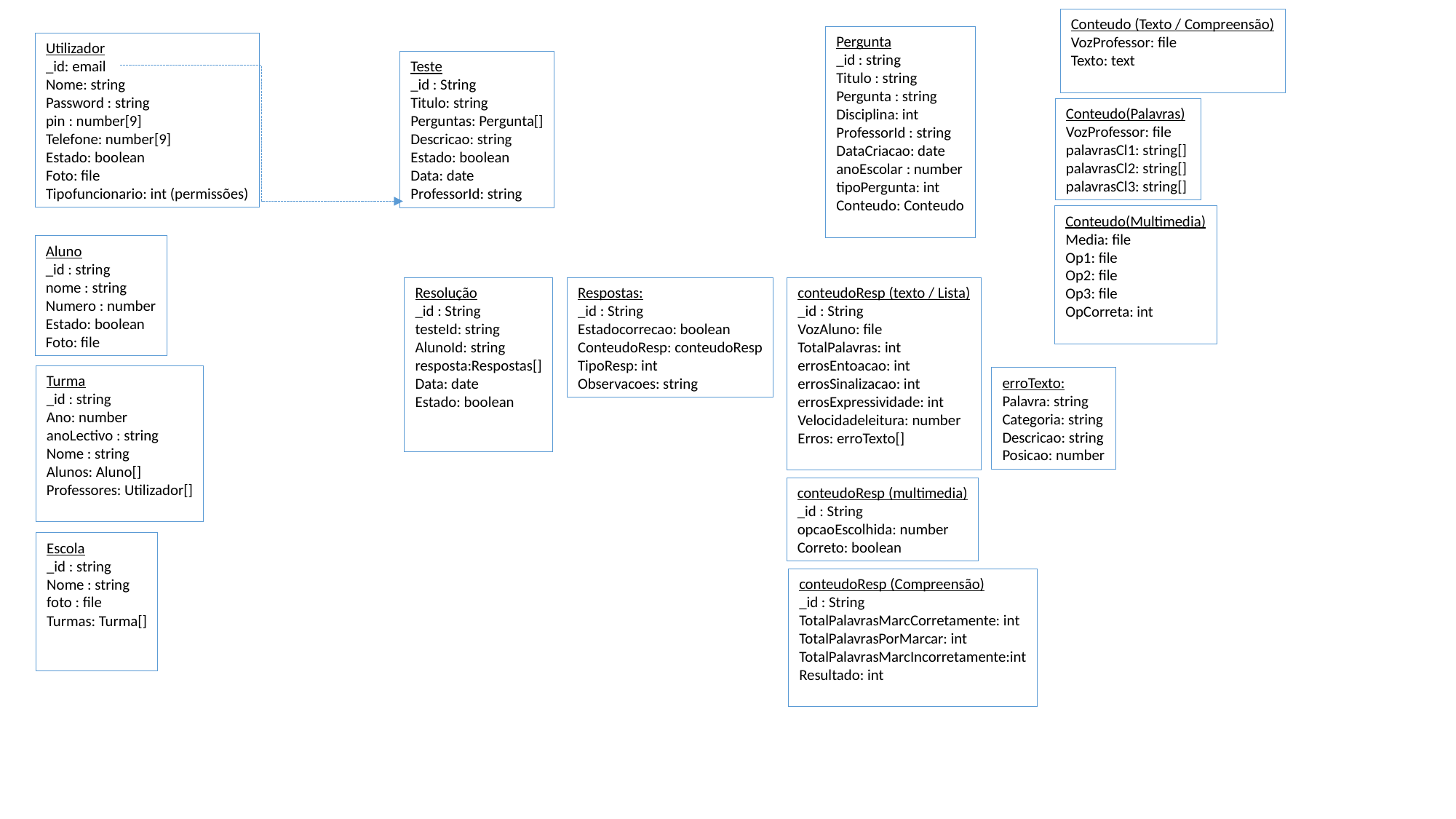

Conteudo (Texto / Compreensão)
VozProfessor: file
Texto: text

Pergunta
_id : string
Titulo : string
Pergunta : string
Disciplina: int
ProfessorId : string
DataCriacao: date
anoEscolar : number
tipoPergunta: int
Conteudo: Conteudo

Utilizador
_id: email
Nome: string
Password : string
pin : number[9]
Telefone: number[9]
Estado: boolean
Foto: file
Tipofuncionario: int (permissões)
Teste
_id : String
Titulo: string
Perguntas: Pergunta[]
Descricao: string
Estado: boolean
Data: date
ProfessorId: string
Conteudo(Palavras)
VozProfessor: file
palavrasCl1: string[]
palavrasCl2: string[]
palavrasCl3: string[]
Conteudo(Multimedia)
Media: file
Op1: file
Op2: file
Op3: file
OpCorreta: int

Aluno
_id : string
nome : string
Numero : number
Estado: boolean
Foto: file
Resolução
_id : String
testeId: string
AlunoId: string
resposta:Respostas[]
Data: date
Estado: boolean

Respostas:
_id : String
Estadocorrecao: boolean
ConteudoResp: conteudoResp
TipoResp: int
Observacoes: string
conteudoResp (texto / Lista)
_id : String
VozAluno: file
TotalPalavras: int
errosEntoacao: int
errosSinalizacao: int
errosExpressividade: int
Velocidadeleitura: number
Erros: erroTexto[]

Turma
_id : string
Ano: number
anoLectivo : string
Nome : string
Alunos: Aluno[]
Professores: Utilizador[]

erroTexto:
Palavra: string
Categoria: string
Descricao: string
Posicao: number
conteudoResp (multimedia)
_id : String
opcaoEscolhida: number
Correto: boolean
Escola
_id : string
Nome : string
foto : file
Turmas: Turma[]

conteudoResp (Compreensão)
_id : String
TotalPalavrasMarcCorretamente: int
TotalPalavrasPorMarcar: int
TotalPalavrasMarcIncorretamente:int
Resultado: int